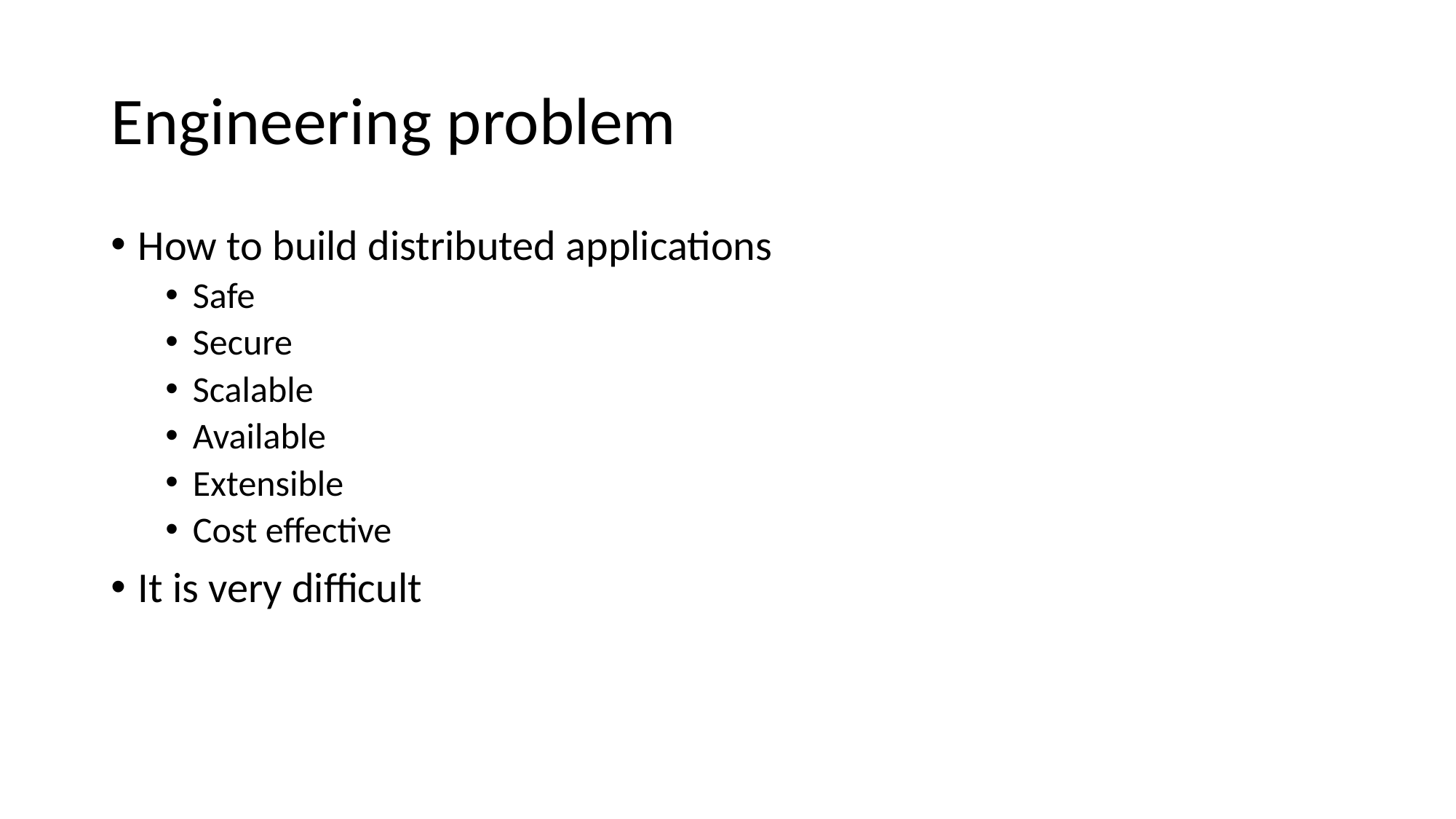

# Engineering problem
How to build distributed applications
Safe
Secure
Scalable
Available
Extensible
Cost effective
It is very difficult